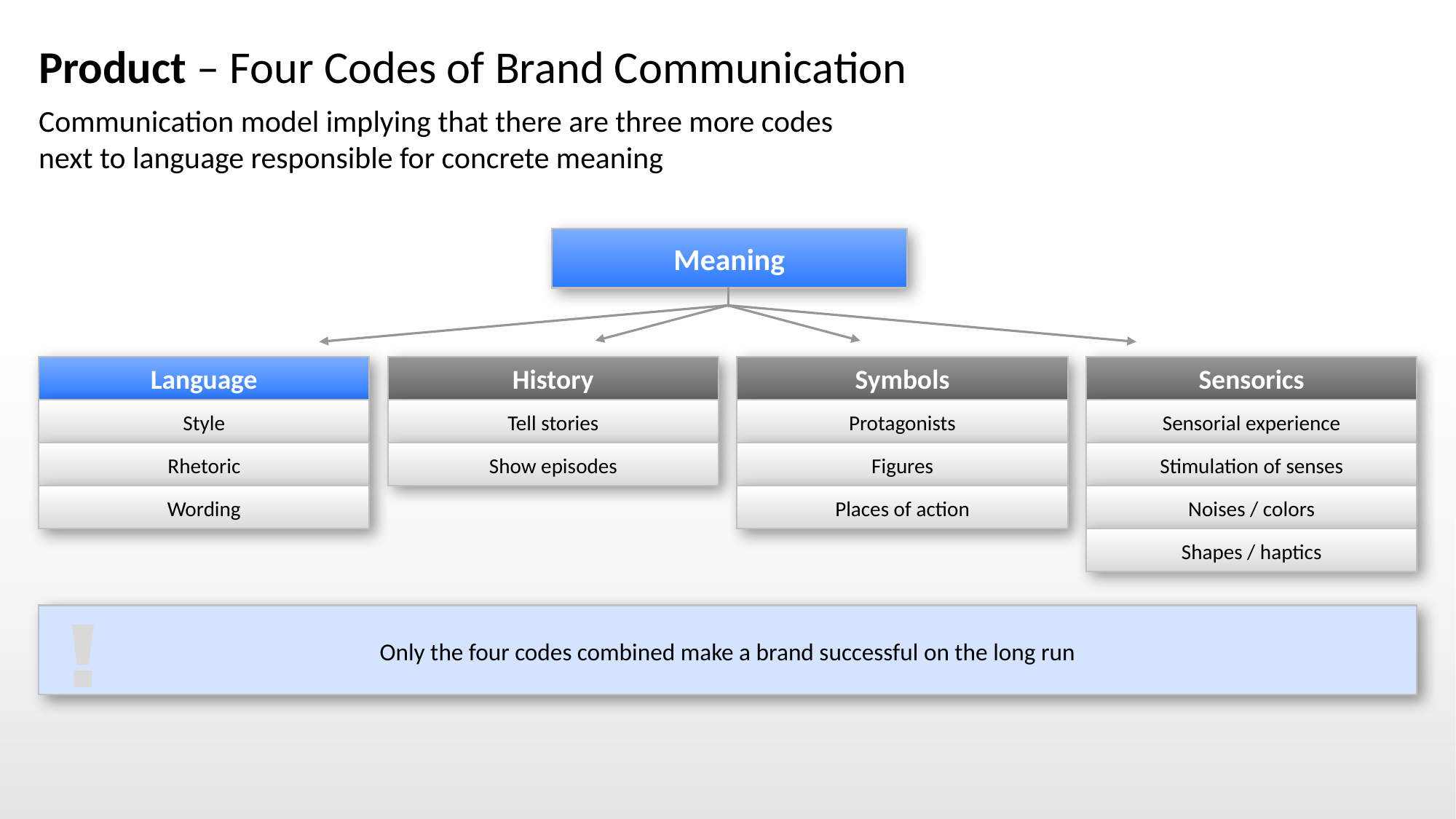

# Product – Four Codes of Brand Communication
Communication model implying that there are three more codes
next to language responsible for concrete meaning
Meaning
Language
History
Symbols
Sensorics
Style
Tell stories
Protagonists
Sensorial experience
Rhetoric
Show episodes
Figures
Stimulation of senses
Wording
Places of action
Noises / colors
Shapes / haptics
!
Only the four codes combined make a brand successful on the long run